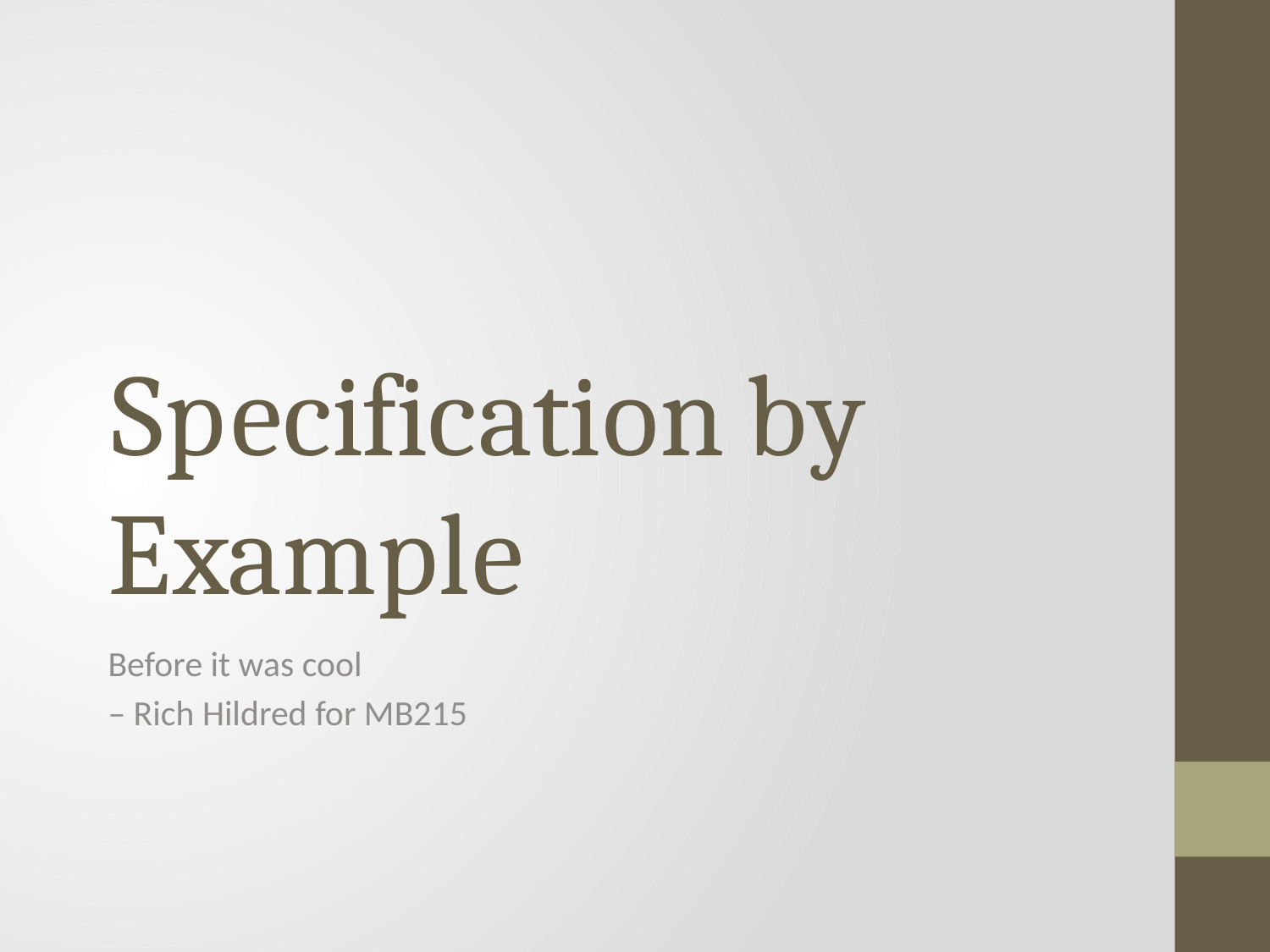

# Specification by Example
Before it was cool
– Rich Hildred for MB215